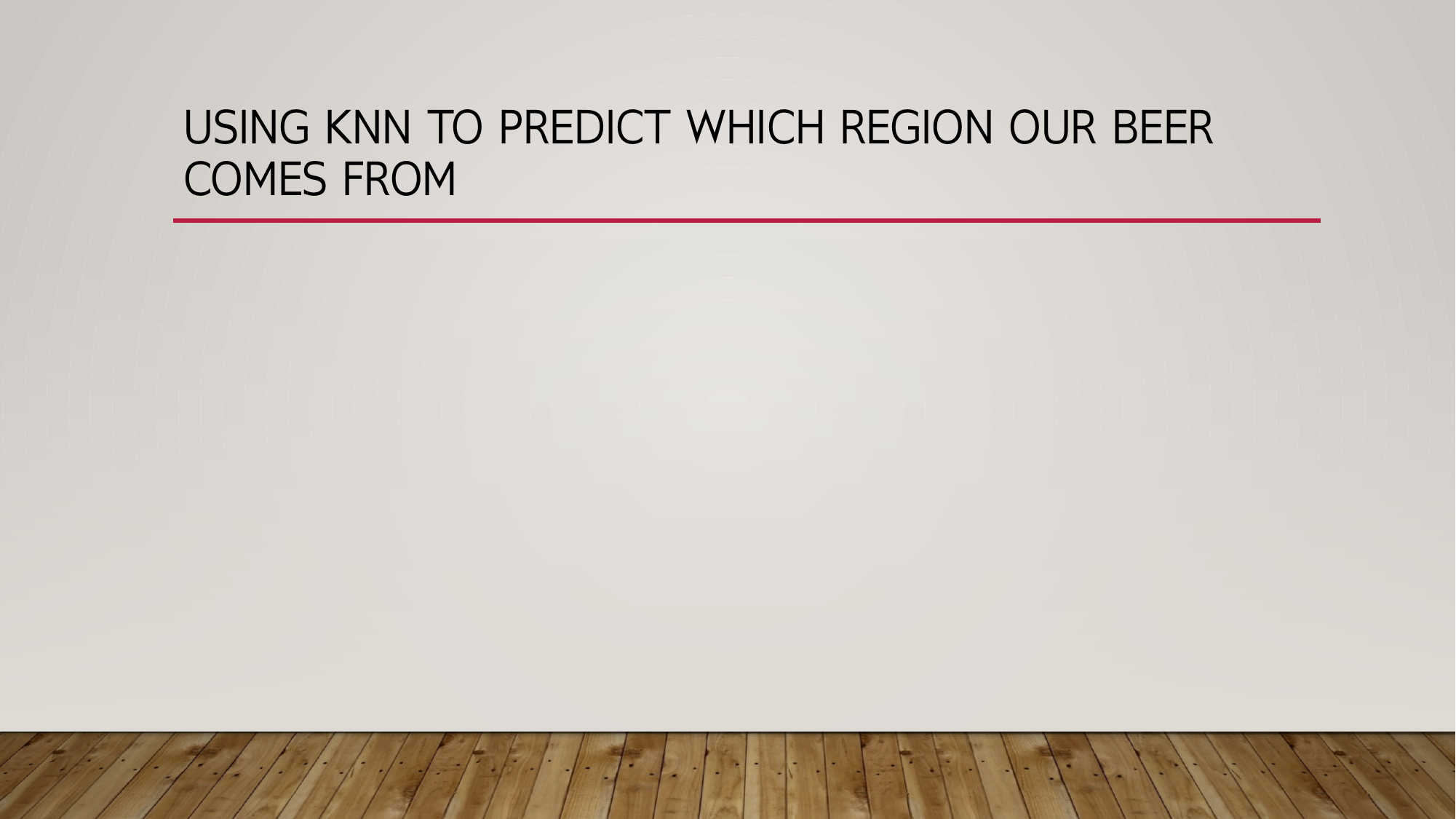

# Using KNN to Predict Which Region our beer Comes from